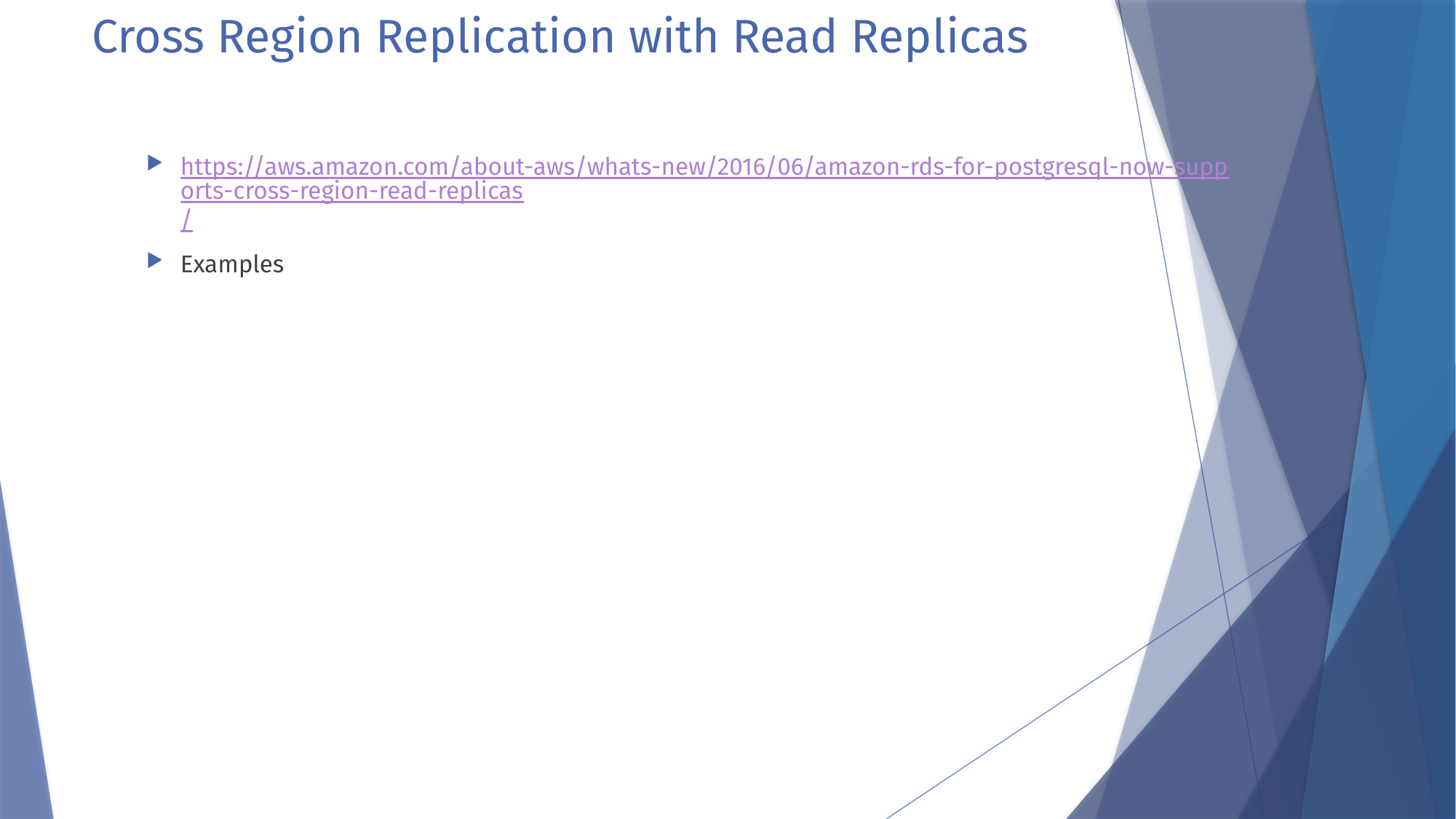

# Cross Region Replication with Read Replicas
https://aws.amazon.com/about-aws/whats-new/2016/06/amazon-rds-for-postgresql-now-supports-cross-region-read-replicas/
Examples